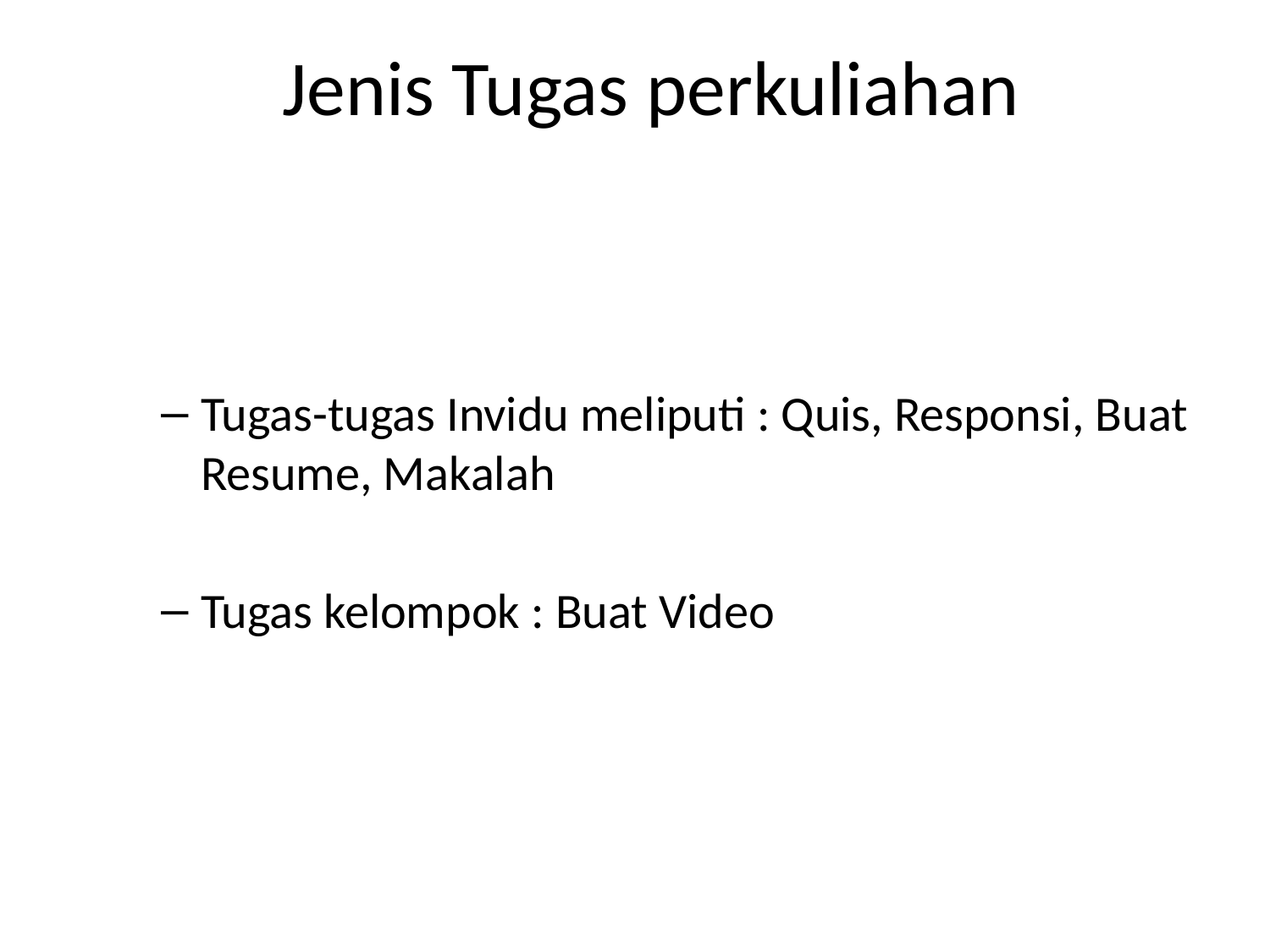

# Jenis Tugas perkuliahan

Tugas-tugas Invidu meliputi : Quis, Responsi, Buat Resume, Makalah

Tugas kelompok : Buat Video